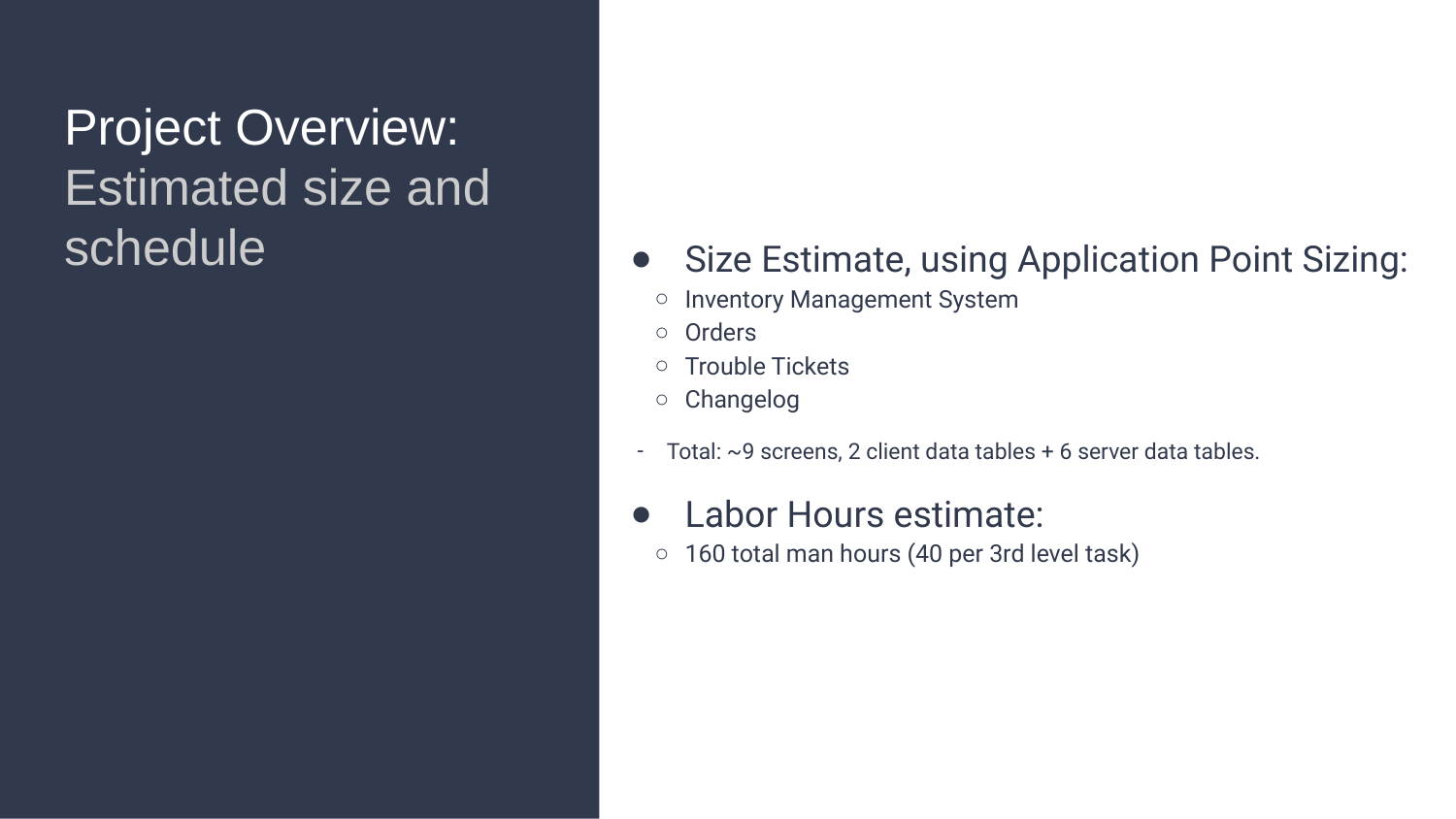

# Project Overview: Estimated size and schedule
Size Estimate, using Application Point Sizing:
Inventory Management System
Orders
Trouble Tickets
Changelog
Total: ~9 screens, 2 client data tables + 6 server data tables.
Labor Hours estimate:
160 total man hours (40 per 3rd level task)